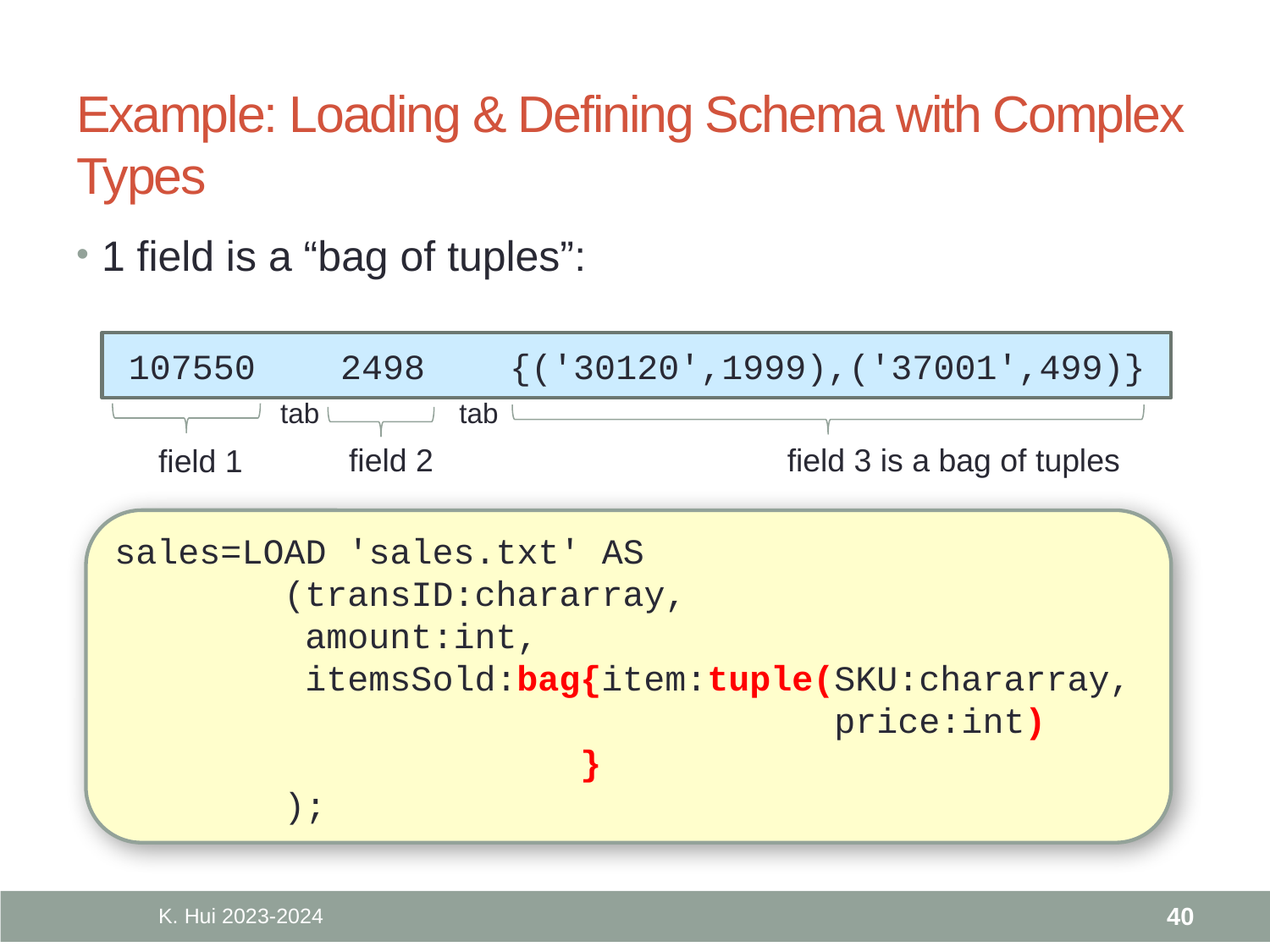

# Example: Loading & Defining Schema with Complex Types
1 field is a “bag of tuples”:
107550    2498    {('30120',1999),('37001',499)}

tab
tab
field 2
field 3 is a bag of tuples
field 1
sales=LOAD 'sales.txt' AS
        (transID:chararray,
         amount:int,
         itemsSold:bag{item:tuple(SKU:chararray,
                                  price:int)
                      }
        );
K. Hui 2023-2024
40